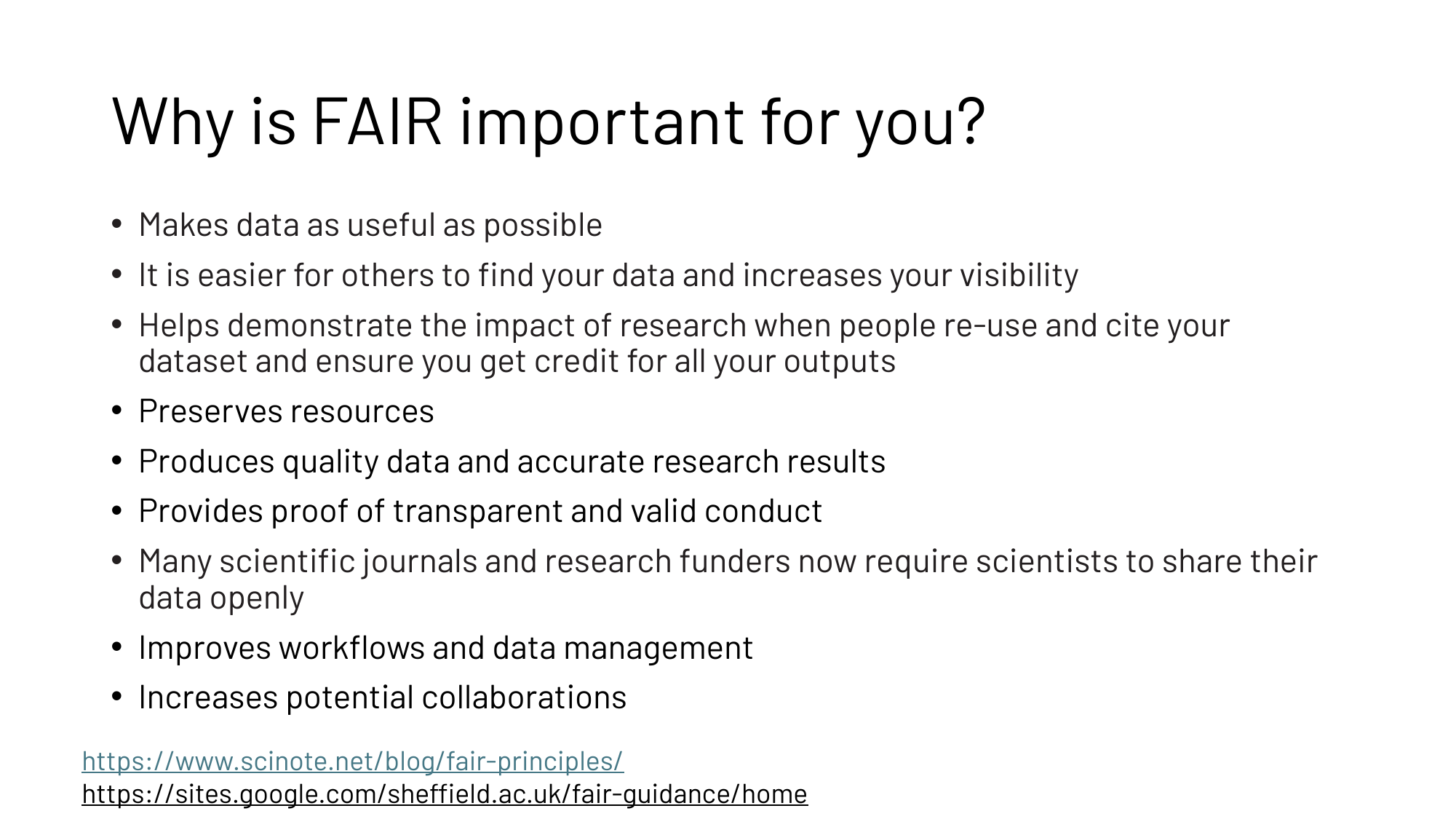

# Why is FAIR important for you?
Makes data as useful as possible
It is easier for others to find your data and increases your visibility
Helps demonstrate the impact of research when people re-use and cite your dataset and ensure you get credit for all your outputs
Preserves resources
Produces quality data and accurate research results
Provides proof of transparent and valid conduct
Many scientific journals and research funders now require scientists to share their data openly
Improves workflows and data management
Increases potential collaborations

https://www.scinote.net/blog/fair-principles/
https://sites.google.com/sheffield.ac.uk/fair-guidance/home